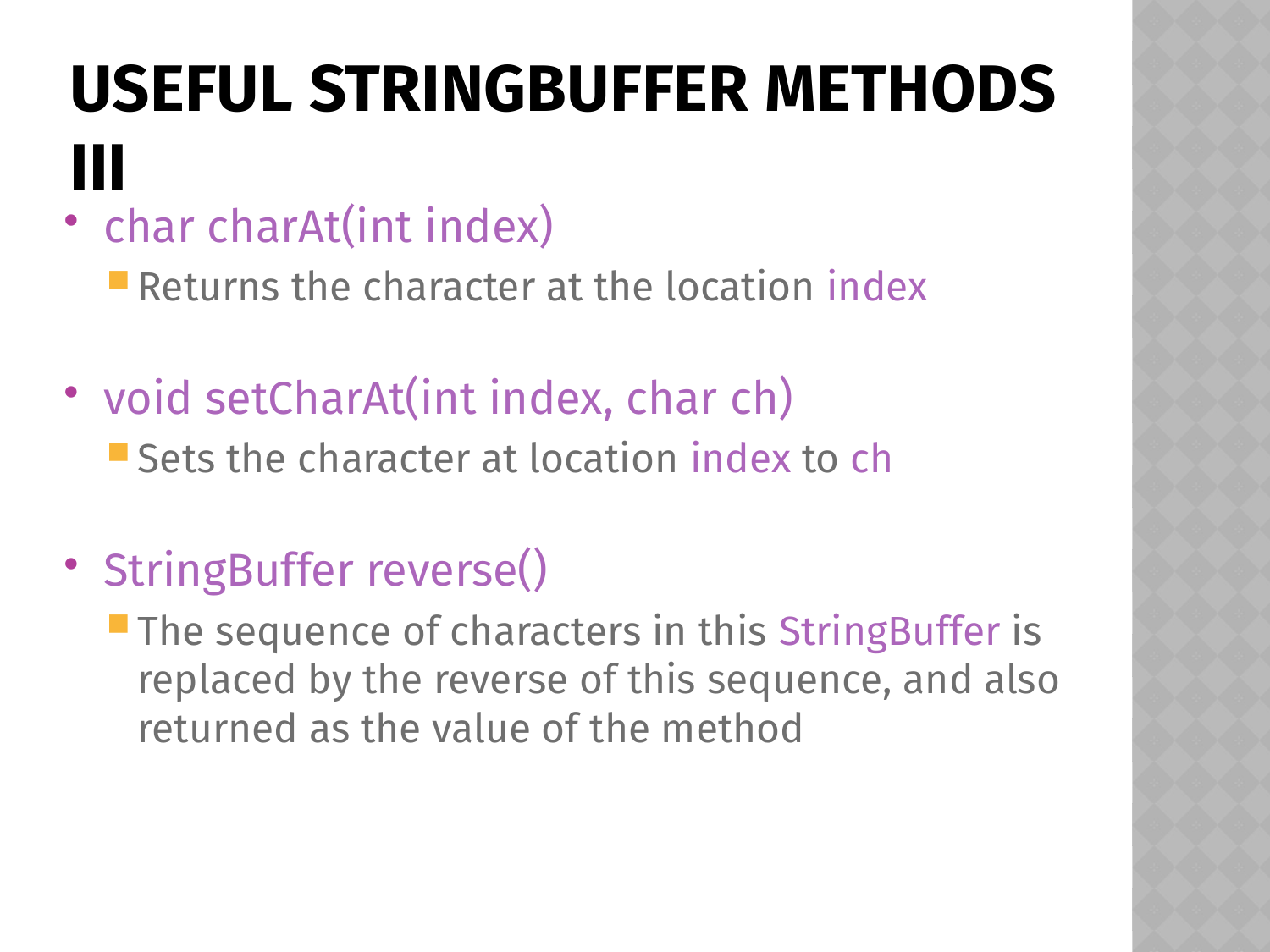

# Useful StringBuffer methods III
char charAt(int index)
Returns the character at the location index
void setCharAt(int index, char ch)
Sets the character at location index to ch
StringBuffer reverse()
The sequence of characters in this StringBuffer is replaced by the reverse of this sequence, and also returned as the value of the method
40